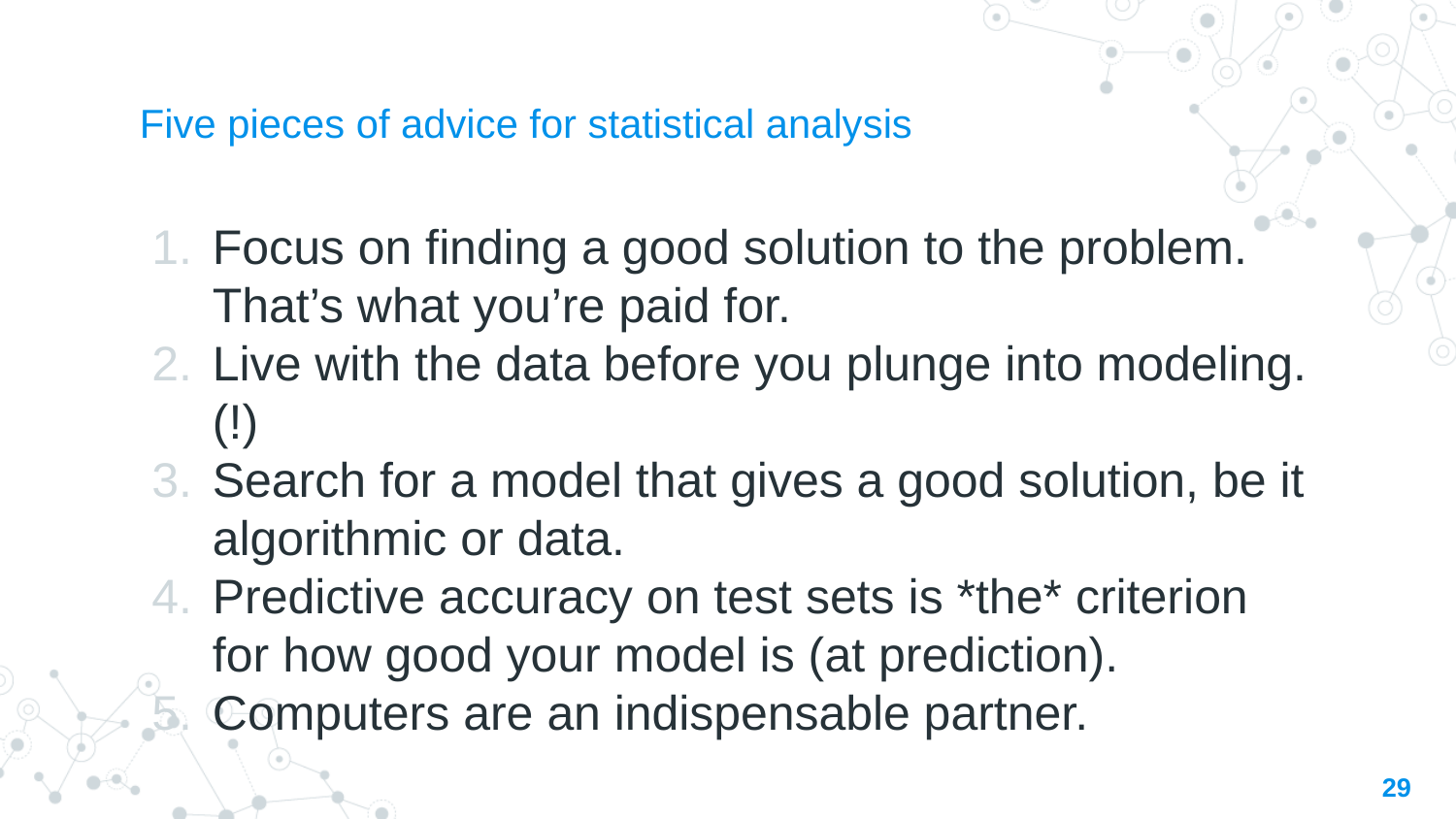

# Five pieces of advice for statistical analysis
Focus on finding a good solution to the problem. That’s what you’re paid for.
Live with the data before you plunge into modeling. (!)
Search for a model that gives a good solution, be it algorithmic or data.
Predictive accuracy on test sets is *the* criterion for how good your model is (at prediction).
Computers are an indispensable partner.
29